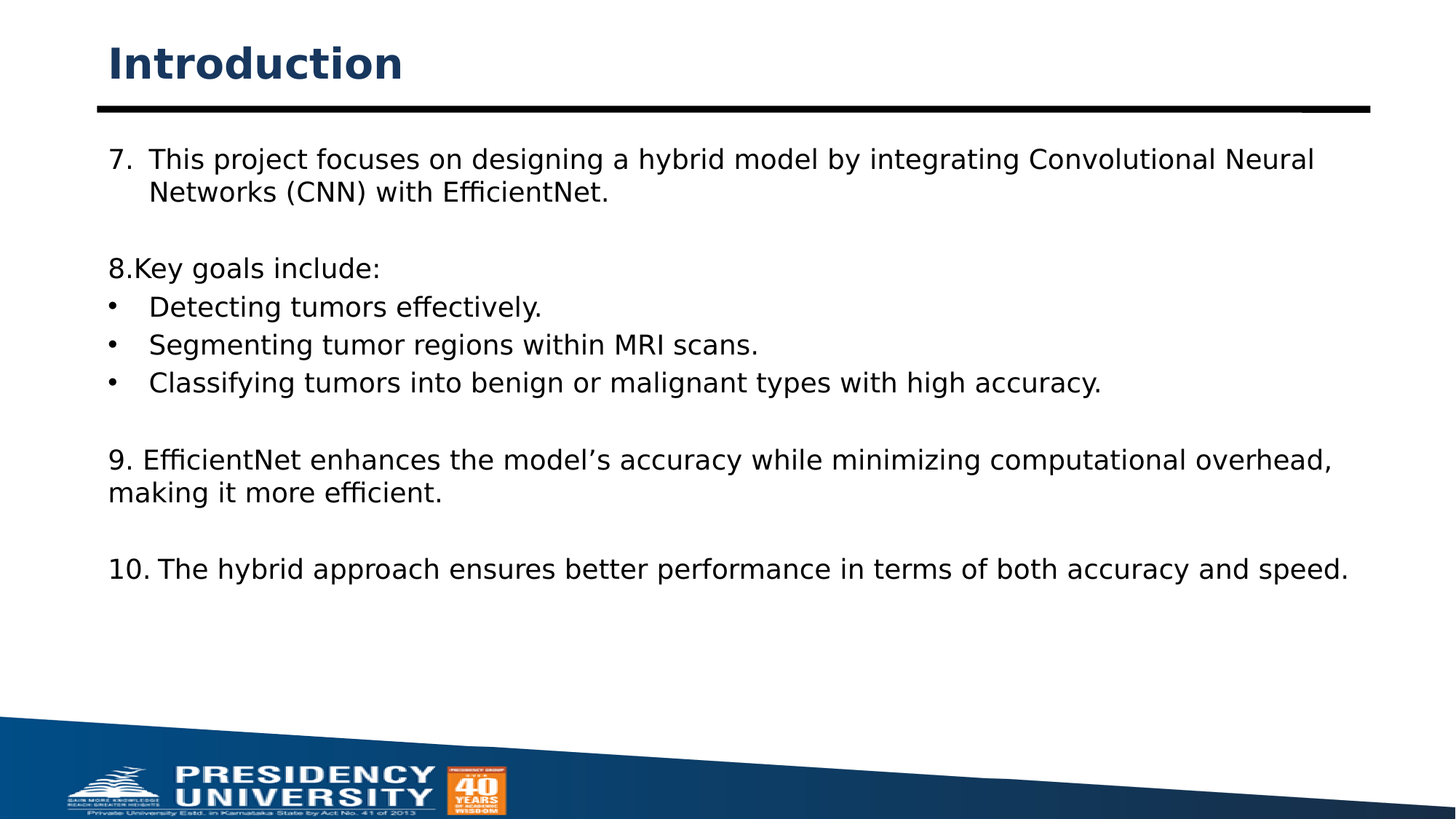

# Introduction
This project focuses on designing a hybrid model by integrating Convolutional Neural Networks (CNN) with EfficientNet.

8.Key goals include:
Detecting tumors effectively.
Segmenting tumor regions within MRI scans.
Classifying tumors into benign or malignant types with high accuracy.

9. EfficientNet enhances the model’s accuracy while minimizing computational overhead, making it more efficient.

10. The hybrid approach ensures better performance in terms of both accuracy and speed.